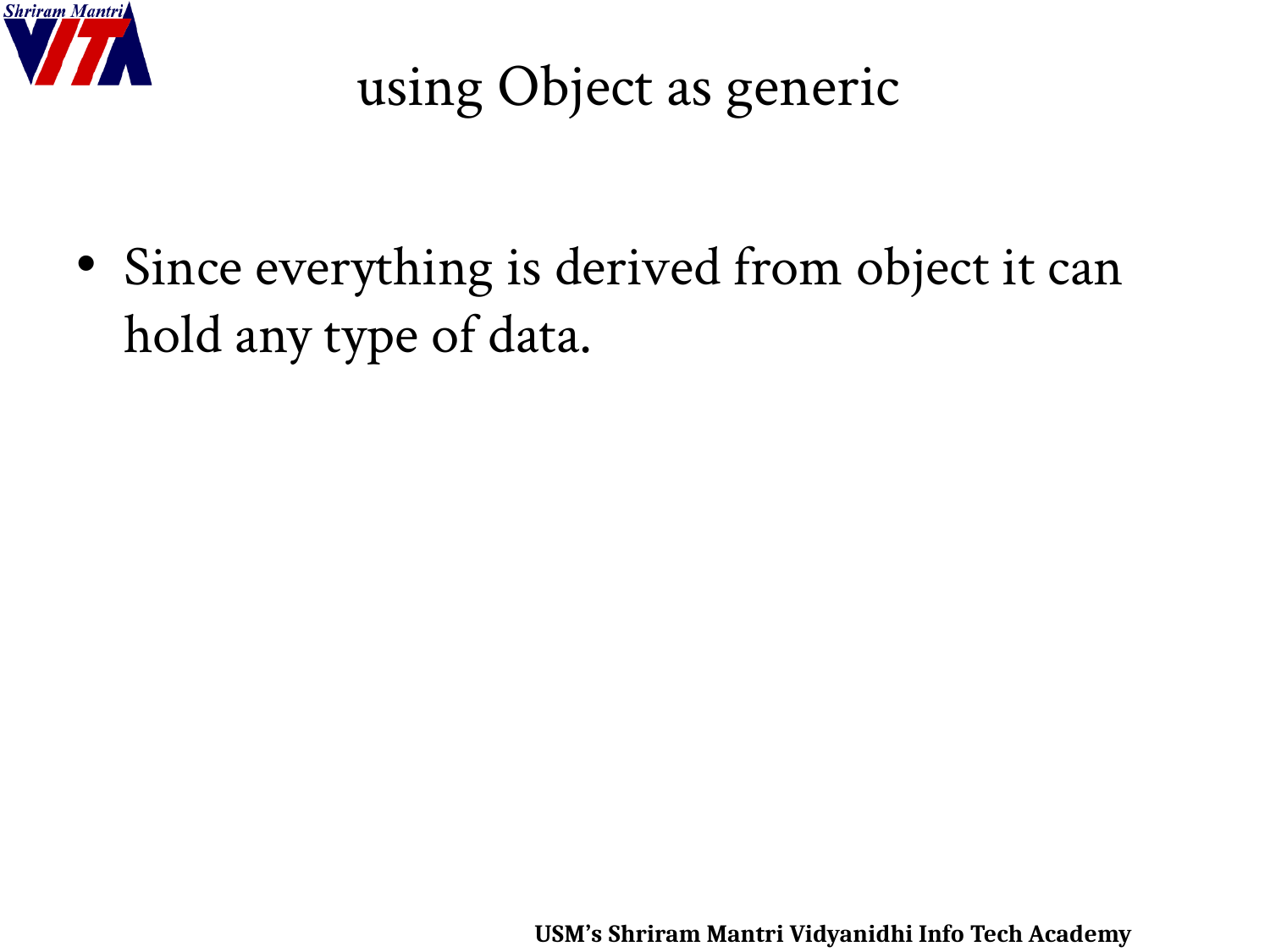

# using Object as generic
Since everything is derived from object it can hold any type of data.